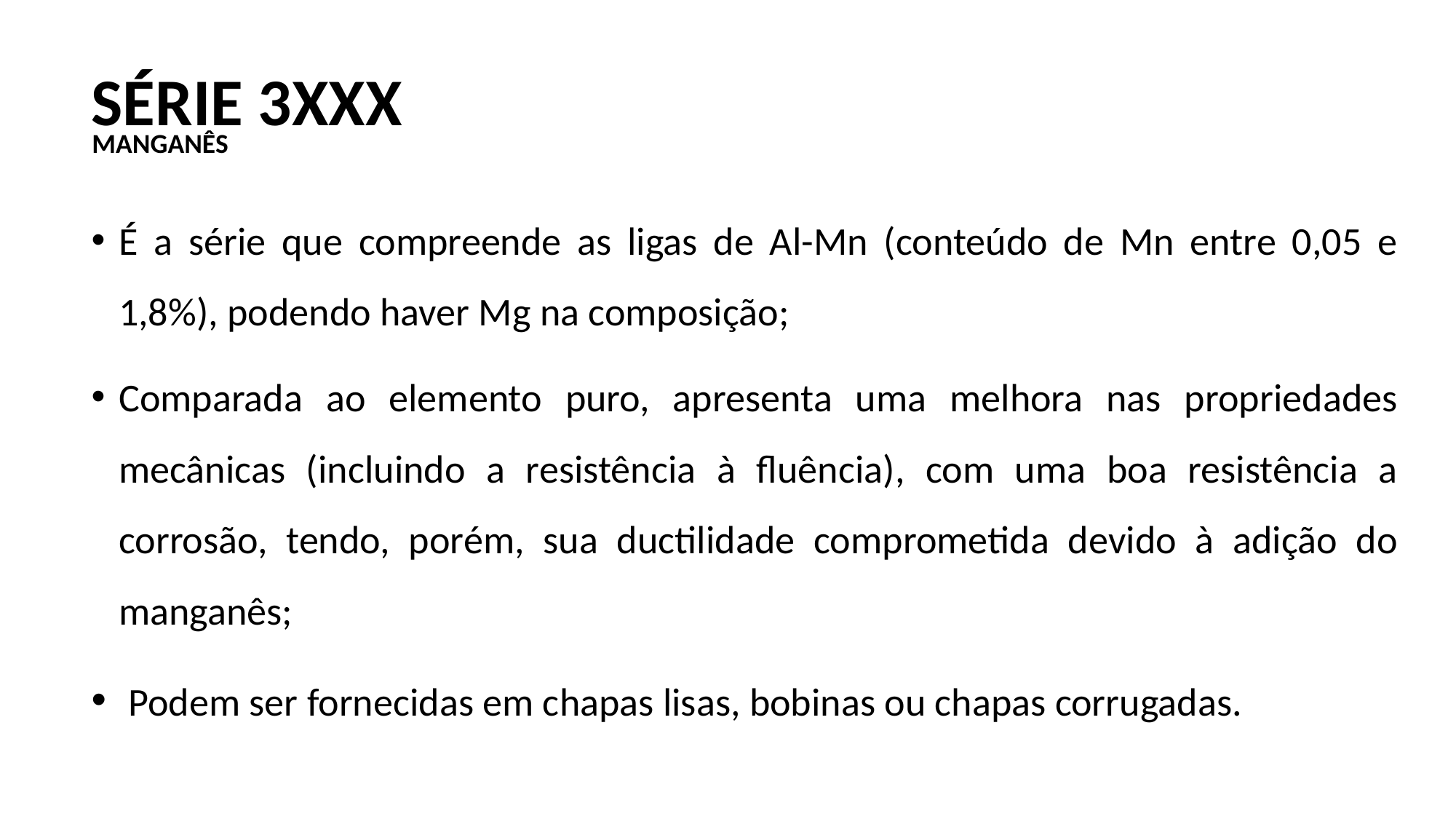

# SÉRIE 3XXX
MANGANÊS
É a série que compreende as ligas de Al-Mn (conteúdo de Mn entre 0,05 e 1,8%), podendo haver Mg na composição;
Comparada ao elemento puro, apresenta uma melhora nas propriedades mecânicas (incluindo a resistência à fluência), com uma boa resistência a corrosão, tendo, porém, sua ductilidade comprometida devido à adição do manganês;
 Podem ser fornecidas em chapas lisas, bobinas ou chapas corrugadas.